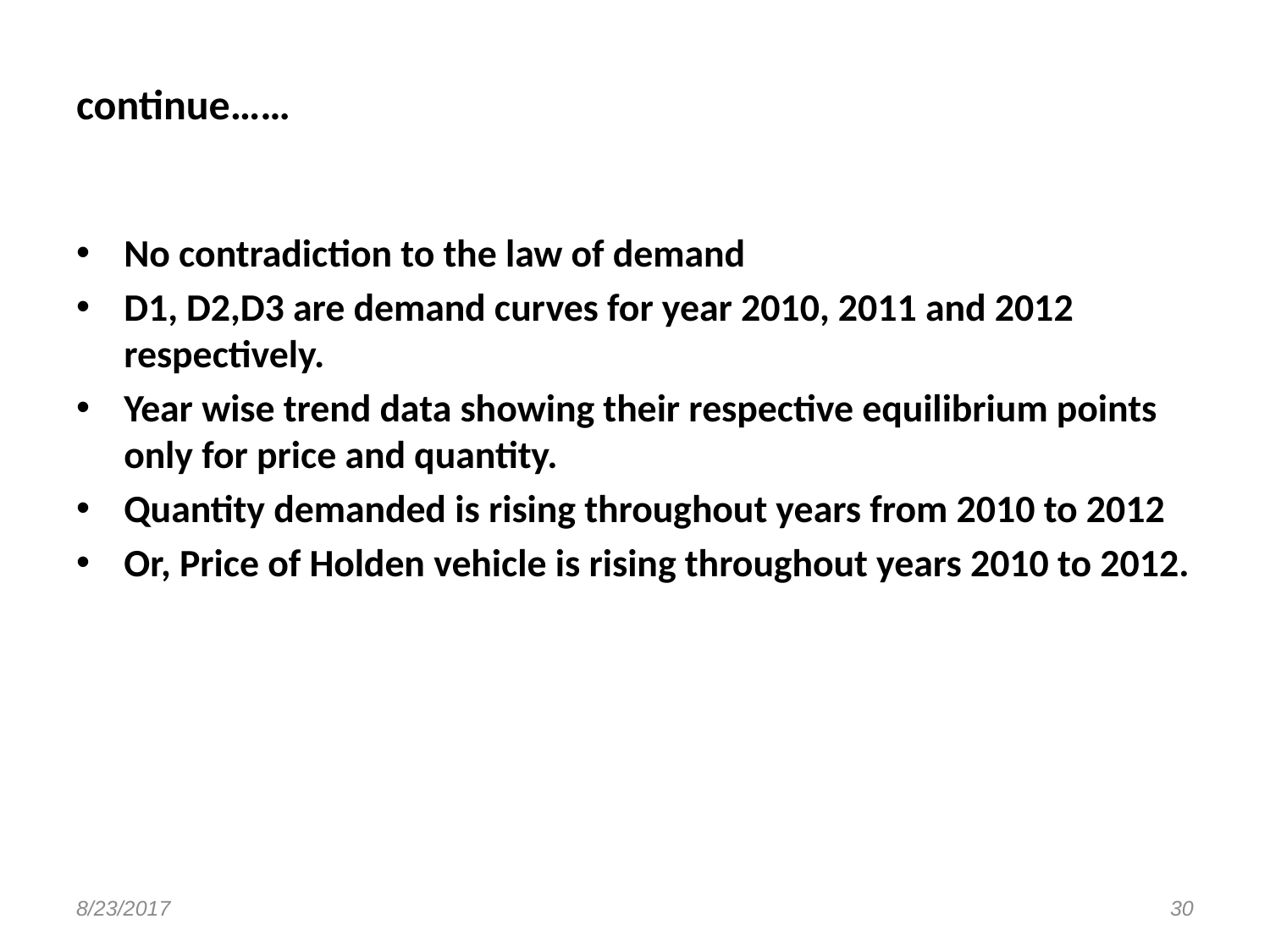

# continue……
No contradiction to the law of demand
D1, D2,D3 are demand curves for year 2010, 2011 and 2012 respectively.
Year wise trend data showing their respective equilibrium points only for price and quantity.
Quantity demanded is rising throughout years from 2010 to 2012
Or, Price of Holden vehicle is rising throughout years 2010 to 2012.

8/23/2017
30